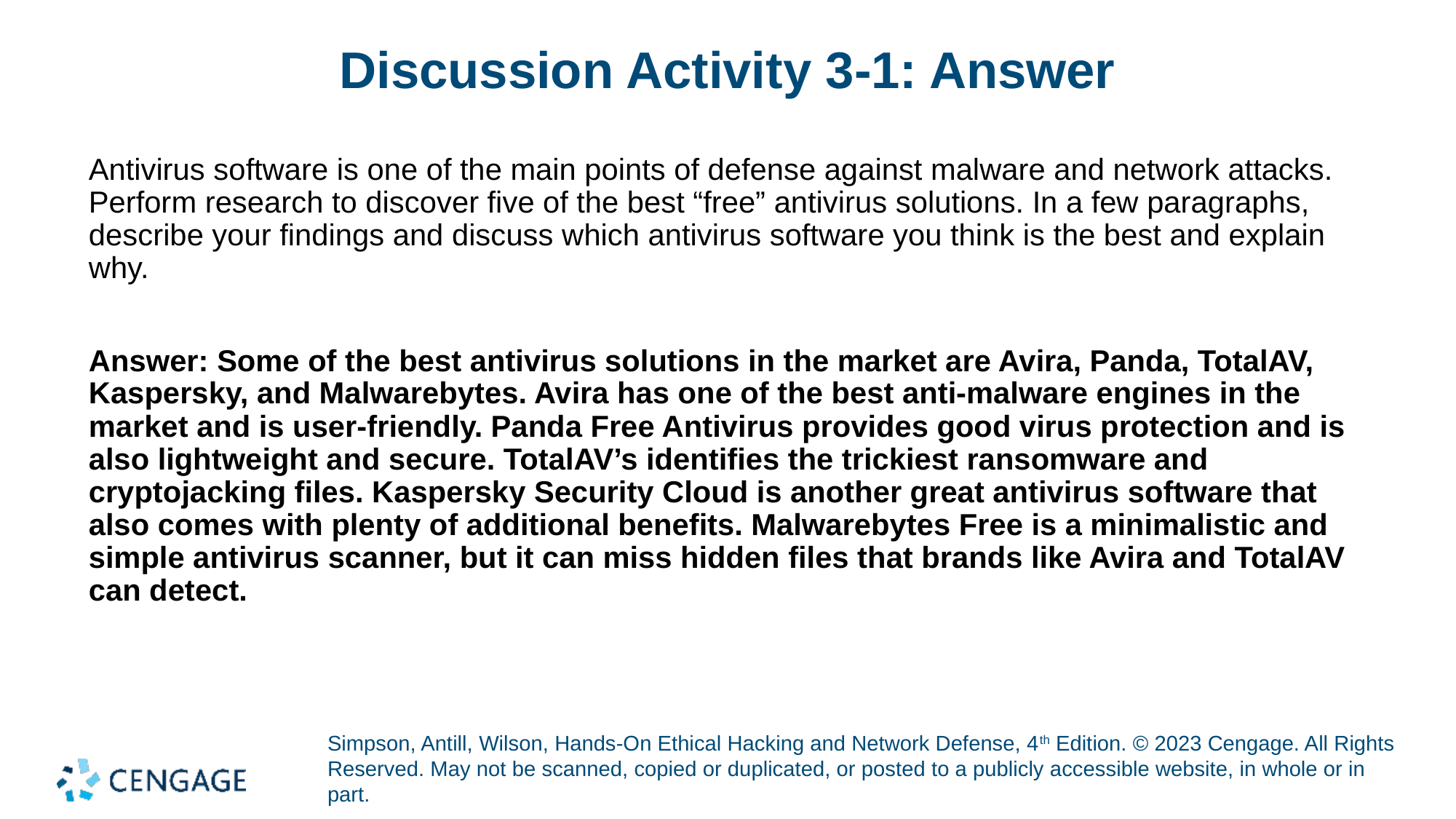

# Discussion Activity 3-1: Answer
Antivirus software is one of the main points of defense against malware and network attacks. Perform research to discover five of the best “free” antivirus solutions. In a few paragraphs, describe your findings and discuss which antivirus software you think is the best and explain why.

Answer: Some of the best antivirus solutions in the market are Avira, Panda, TotalAV, Kaspersky, and Malwarebytes. Avira has one of the best anti-malware engines in the market and is user-friendly. Panda Free Antivirus provides good virus protection and is also lightweight and secure. TotalAV’s identifies the trickiest ransomware and cryptojacking files. Kaspersky Security Cloud is another great antivirus software that also comes with plenty of additional benefits. Malwarebytes Free is a minimalistic and simple antivirus scanner, but it can miss hidden files that brands like Avira and TotalAV can detect.